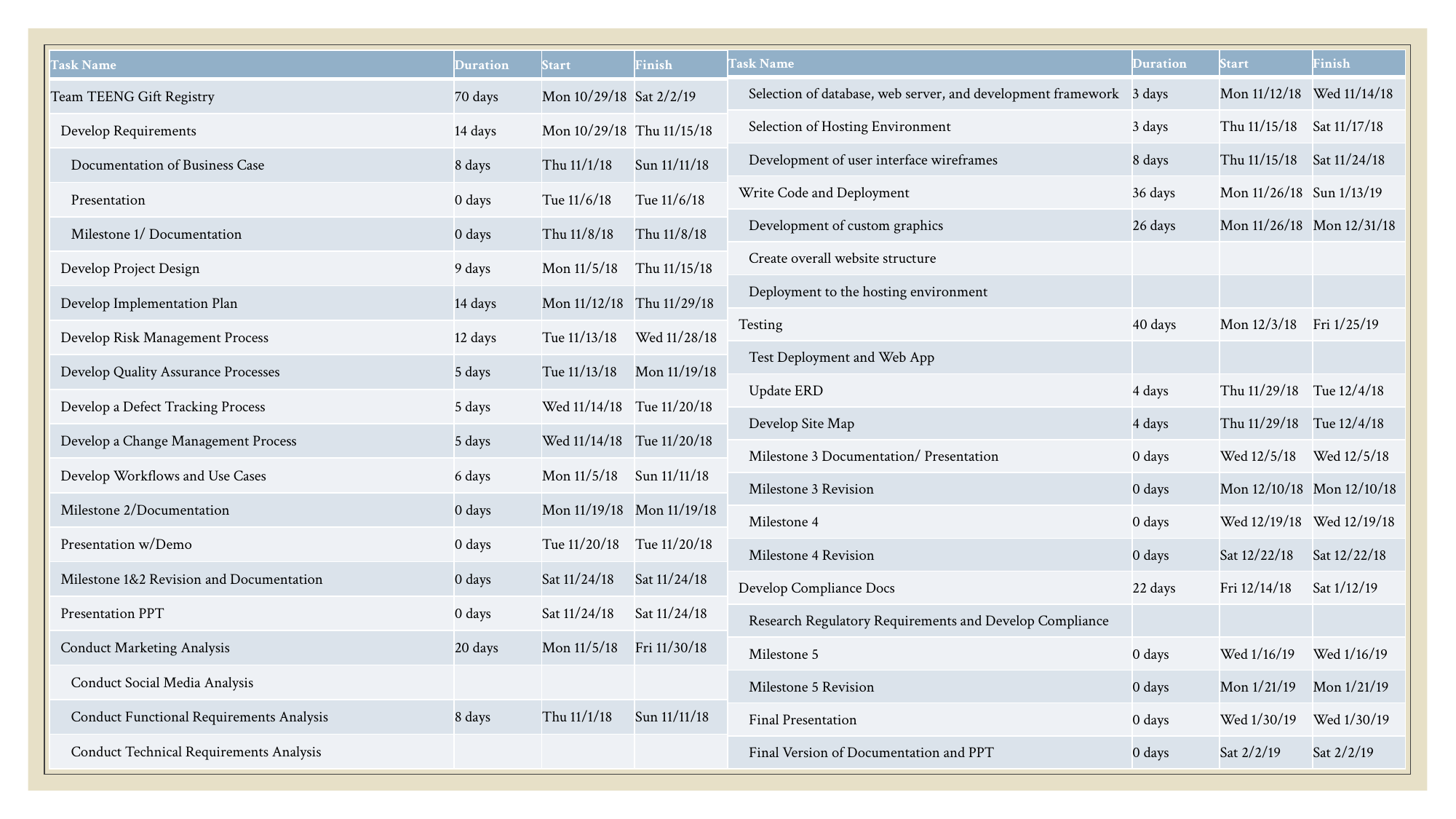

| Task Name | Duration | Start | Finish |
| --- | --- | --- | --- |
| Selection of database, web server, and development framework | 3 days | Mon 11/12/18 | Wed 11/14/18 |
| Selection of Hosting Environment | 3 days | Thu 11/15/18 | Sat 11/17/18 |
| Development of user interface wireframes | 8 days | Thu 11/15/18 | Sat 11/24/18 |
| Write Code and Deployment | 36 days | Mon 11/26/18 | Sun 1/13/19 |
| Development of custom graphics | 26 days | Mon 11/26/18 | Mon 12/31/18 |
| Create overall website structure |  |  |  |
| Deployment to the hosting environment |  |  |  |
| Testing | 40 days | Mon 12/3/18 | Fri 1/25/19 |
| Test Deployment and Web App |  |  |  |
| Update ERD | 4 days | Thu 11/29/18 | Tue 12/4/18 |
| Develop Site Map | 4 days | Thu 11/29/18 | Tue 12/4/18 |
| Milestone 3 Documentation/ Presentation | 0 days | Wed 12/5/18 | Wed 12/5/18 |
| Milestone 3 Revision | 0 days | Mon 12/10/18 | Mon 12/10/18 |
| Milestone 4 | 0 days | Wed 12/19/18 | Wed 12/19/18 |
| Milestone 4 Revision | 0 days | Sat 12/22/18 | Sat 12/22/18 |
| Develop Compliance Docs | 22 days | Fri 12/14/18 | Sat 1/12/19 |
| Research Regulatory Requirements and Develop Compliance |  |  |  |
| Milestone 5 | 0 days | Wed 1/16/19 | Wed 1/16/19 |
| Milestone 5 Revision | 0 days | Mon 1/21/19 | Mon 1/21/19 |
| Final Presentation | 0 days | Wed 1/30/19 | Wed 1/30/19 |
| Final Version of Documentation and PPT | 0 days | Sat 2/2/19 | Sat 2/2/19 |
| Task Name | Duration | Start | Finish |
| --- | --- | --- | --- |
| Team TEENG Gift Registry | 70 days | Mon 10/29/18 | Sat 2/2/19 |
| Develop Requirements | 14 days | Mon 10/29/18 | Thu 11/15/18 |
| Documentation of Business Case | 8 days | Thu 11/1/18 | Sun 11/11/18 |
| Presentation | 0 days | Tue 11/6/18 | Tue 11/6/18 |
| Milestone 1/ Documentation | 0 days | Thu 11/8/18 | Thu 11/8/18 |
| Develop Project Design | 9 days | Mon 11/5/18 | Thu 11/15/18 |
| Develop Implementation Plan | 14 days | Mon 11/12/18 | Thu 11/29/18 |
| Develop Risk Management Process | 12 days | Tue 11/13/18 | Wed 11/28/18 |
| Develop Quality Assurance Processes | 5 days | Tue 11/13/18 | Mon 11/19/18 |
| Develop a Defect Tracking Process | 5 days | Wed 11/14/18 | Tue 11/20/18 |
| Develop a Change Management Process | 5 days | Wed 11/14/18 | Tue 11/20/18 |
| Develop Workflows and Use Cases | 6 days | Mon 11/5/18 | Sun 11/11/18 |
| Milestone 2/Documentation | 0 days | Mon 11/19/18 | Mon 11/19/18 |
| Presentation w/Demo | 0 days | Tue 11/20/18 | Tue 11/20/18 |
| Milestone 1&2 Revision and Documentation | 0 days | Sat 11/24/18 | Sat 11/24/18 |
| Presentation PPT | 0 days | Sat 11/24/18 | Sat 11/24/18 |
| Conduct Marketing Analysis | 20 days | Mon 11/5/18 | Fri 11/30/18 |
| Conduct Social Media Analysis |  |  |  |
| Conduct Functional Requirements Analysis | 8 days | Thu 11/1/18 | Sun 11/11/18 |
| Conduct Technical Requirements Analysis |  |  |  |